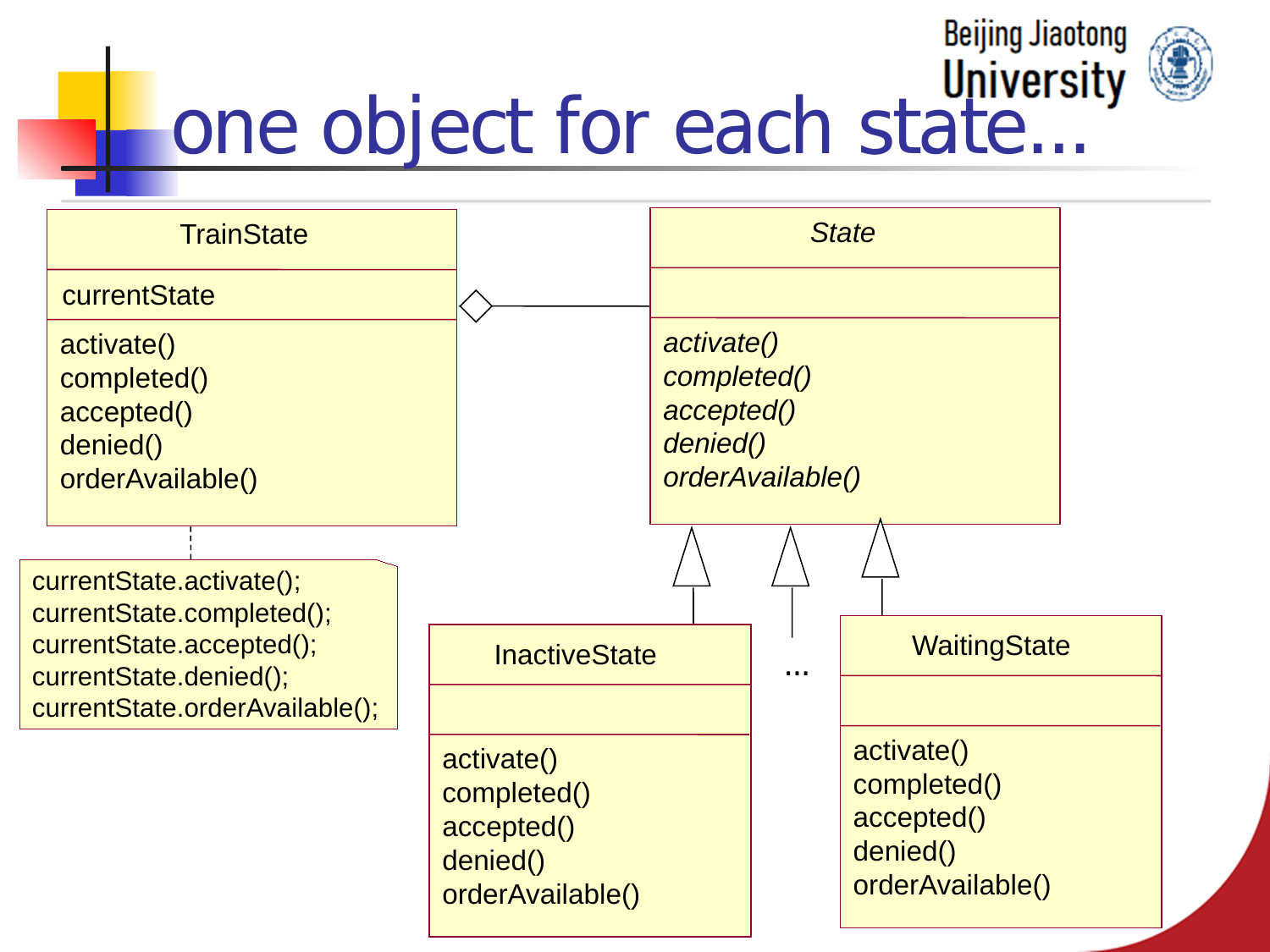

# one object for each state…

State

TrainState

currentState

activate()
completed()
accepted()
denied()
orderAvailable()

activate()
completed()
accepted()
denied()
orderAvailable()

currentState.activate();
currentState.completed();
currentState.accepted();
currentState.denied();
currentState.orderAvailable();

WaitingState

InactiveState
…

activate()
completed()
accepted()
denied()
orderAvailable()

activate()
completed()
accepted()
denied()
orderAvailable()
26